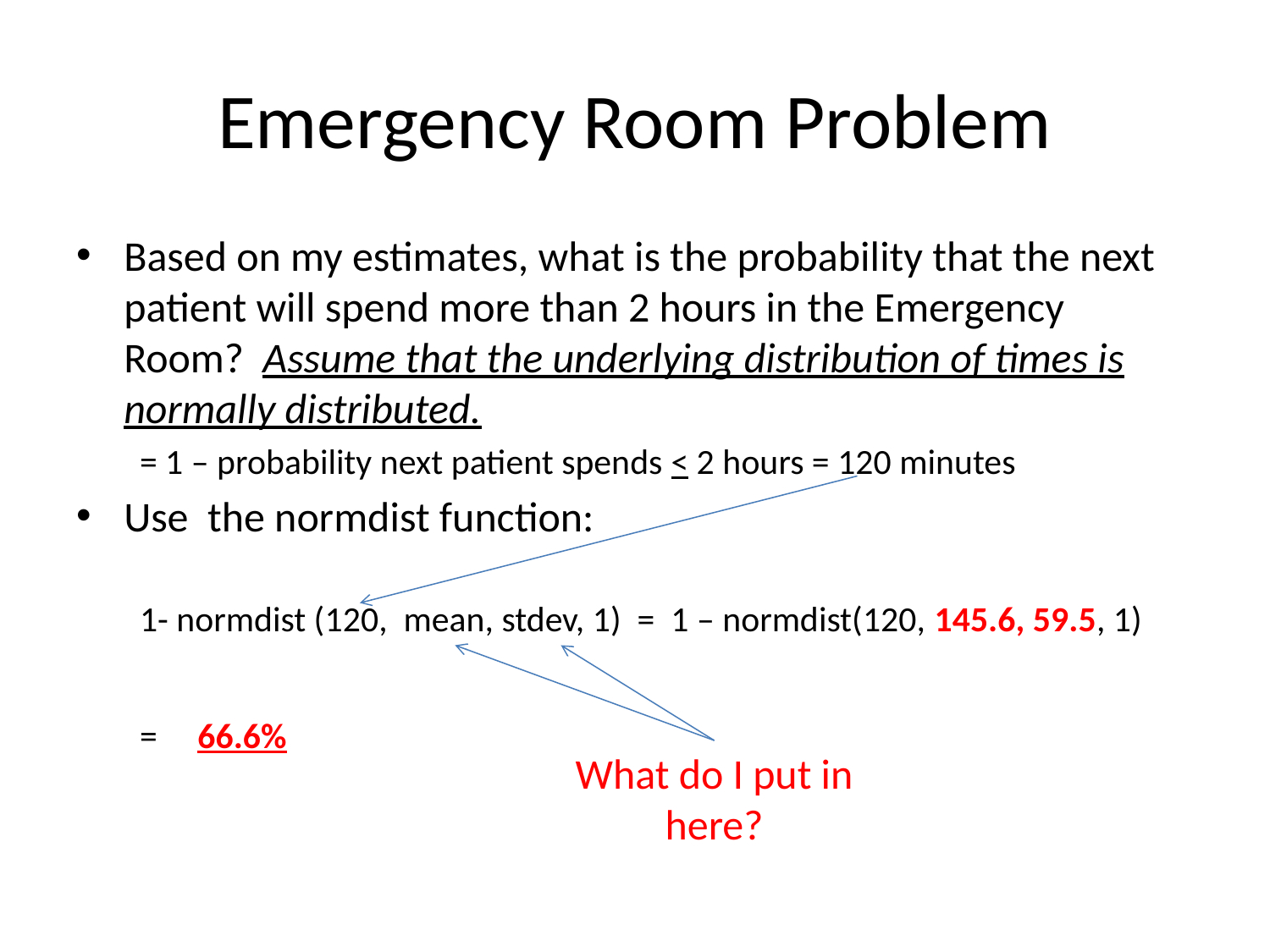

# Emergency Room Problem
Based on my estimates, what is the probability that the next patient will spend more than 2 hours in the Emergency Room?  Assume that the underlying distribution of times is normally distributed.
= 1 – probability next patient spends < 2 hours = 120 minutes
Use  the normdist function:

1- normdist (120,  mean, stdev, 1)  =  1 – normdist(120, 145.6, 59.5, 1)

=     66.6%
What do I put in here?